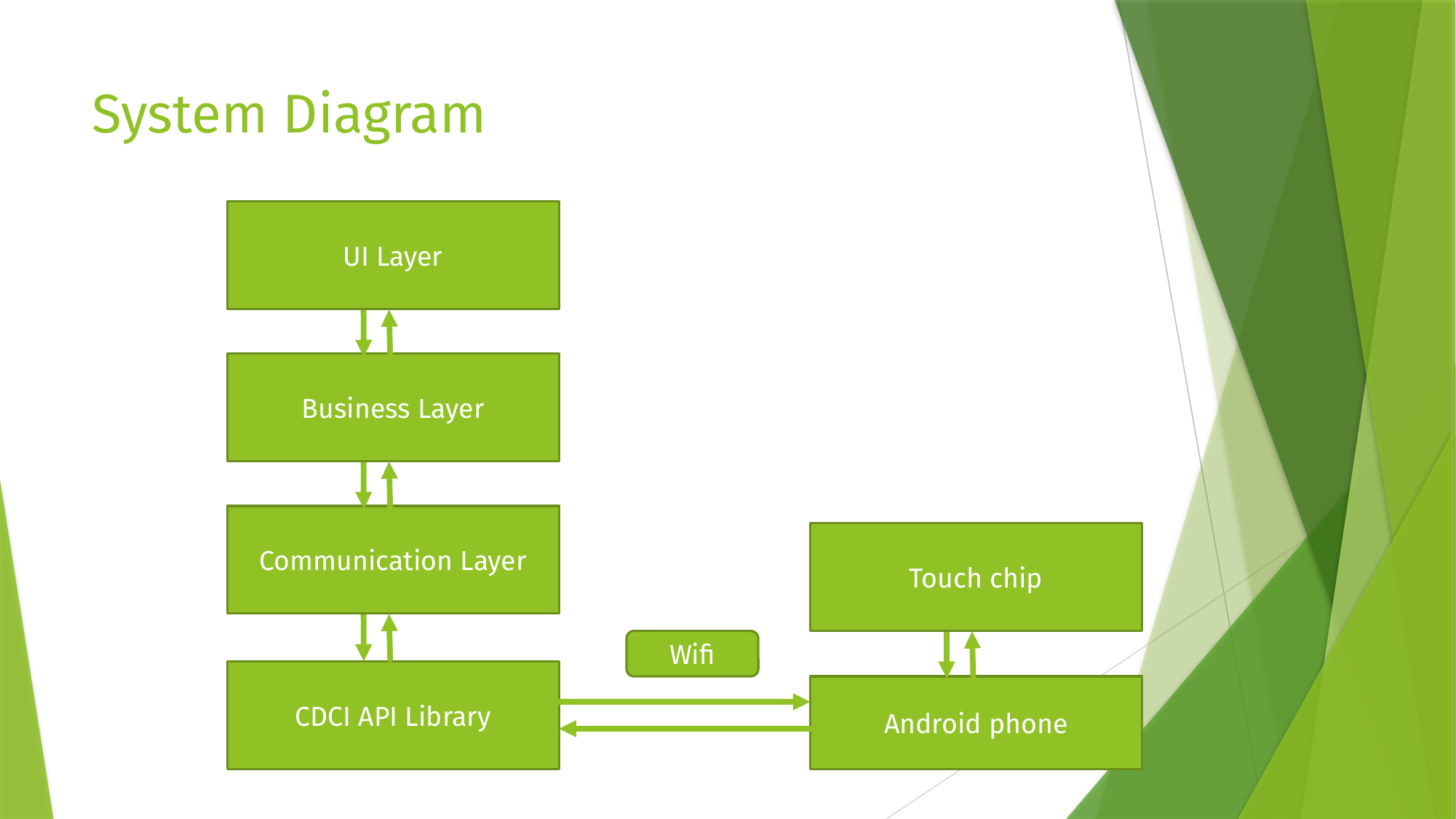

# System Diagram
UI Layer
Business Layer
Communication Layer
Touch chip
Wifi
CDCI API Library
Android phone